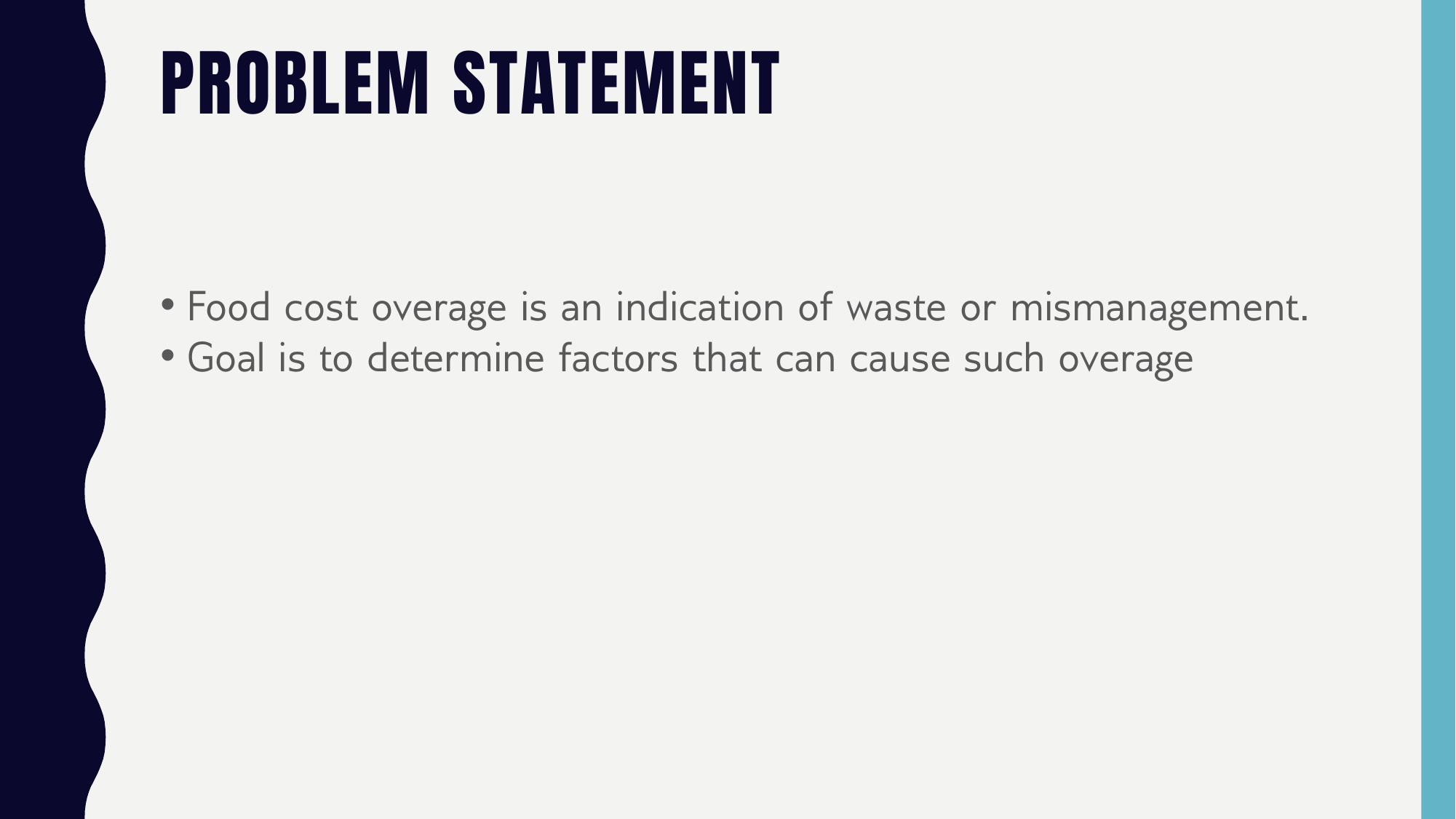

# Problem Statement
Food cost overage is an indication of waste or mismanagement.
Goal is to determine factors that can cause such overage